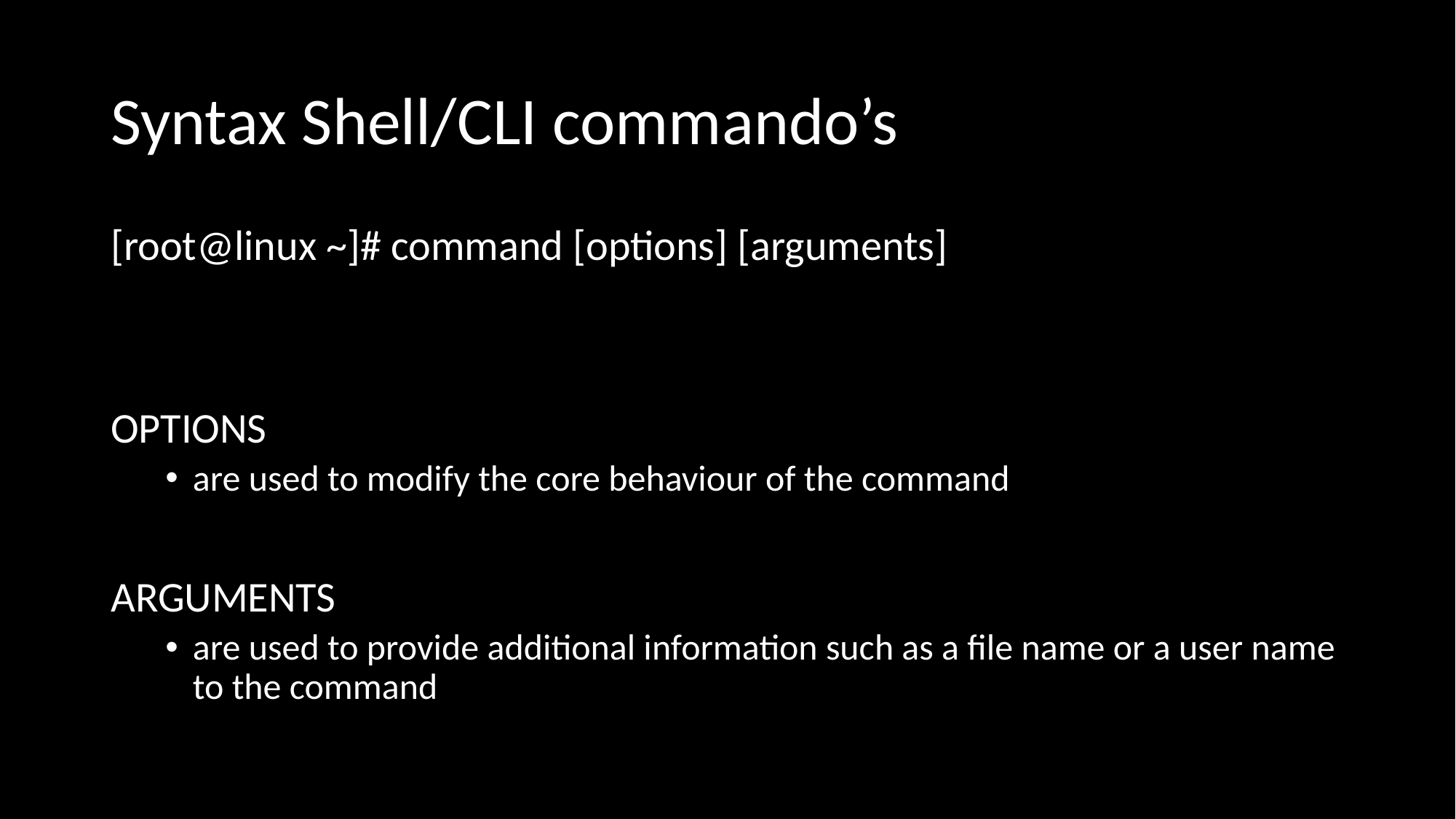

# Syntax Shell/CLI commando’s
[root@linux ~]# command [options] [arguments]

OPTIONS
are used to modify the core behaviour of the command

ARGUMENTS
are used to provide additional information such as a file name or a user name to the command